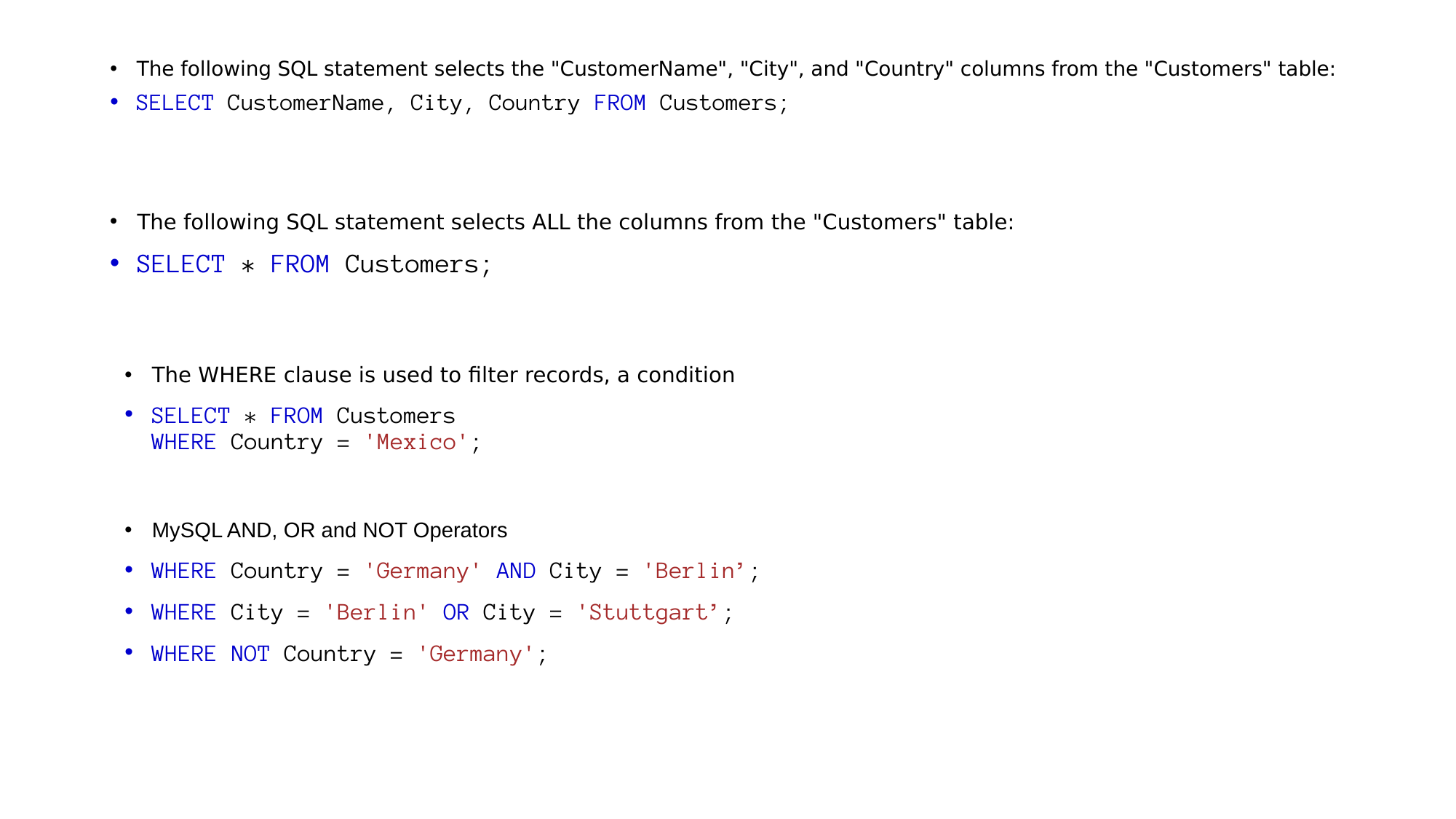

The following SQL statement selects the "CustomerName", "City", and "Country" columns from the "Customers" table:
SELECT CustomerName, City, Country FROM Customers;
The following SQL statement selects ALL the columns from the "Customers" table:
SELECT * FROM Customers;
The WHERE clause is used to filter records, a condition
SELECT * FROM Customers
WHERE Country = 'Mexico';
MySQL AND, OR and NOT Operators
WHERE Country = 'Germany' AND City = 'Berlin’;
WHERE City = 'Berlin' OR City = 'Stuttgart’;
WHERE NOT Country = 'Germany';